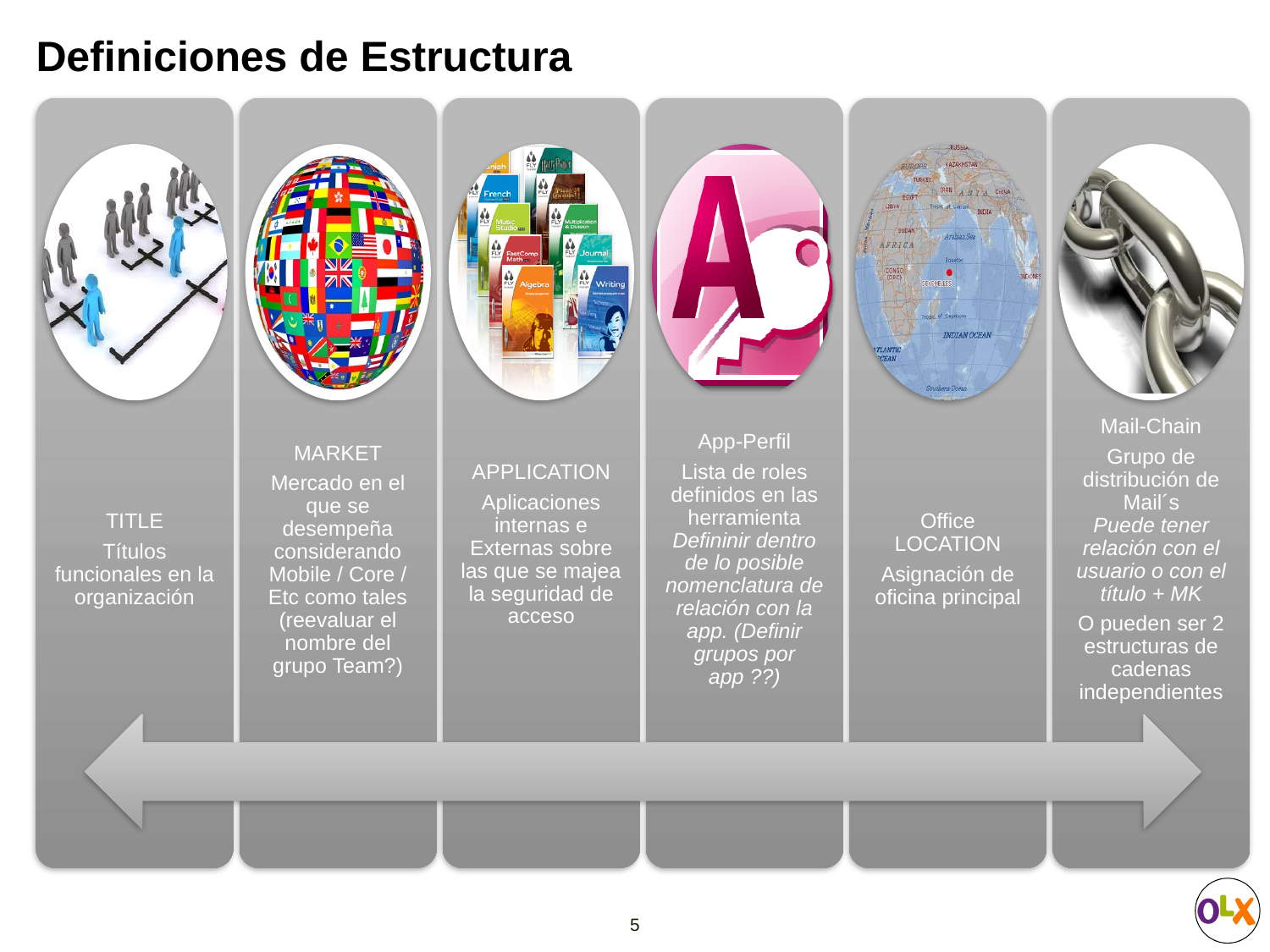

# Definiciones de Estructura

TITLE
Títulos funcionales en la organización
MARKET
Mercado en el que se desempeña considerando Mobile / Core / Etc como tales
(reevaluar el nombre del grupo Team?)
APPLICATION
Aplicaciones internas e Externas sobre las que se majea la seguridad de acceso

App-Perfil
Lista de roles definidos en las herramienta
Defininir dentro de lo posible nomenclatura de relación con la app. (Definir grupos por app ??)
Office LOCATION
Asignación de oficina principal
Mail-Chain
Grupo de distribución de Mail´s
Puede tener relación con el usuario o con el título + MK
O pueden ser 2 estructuras de cadenas independientes